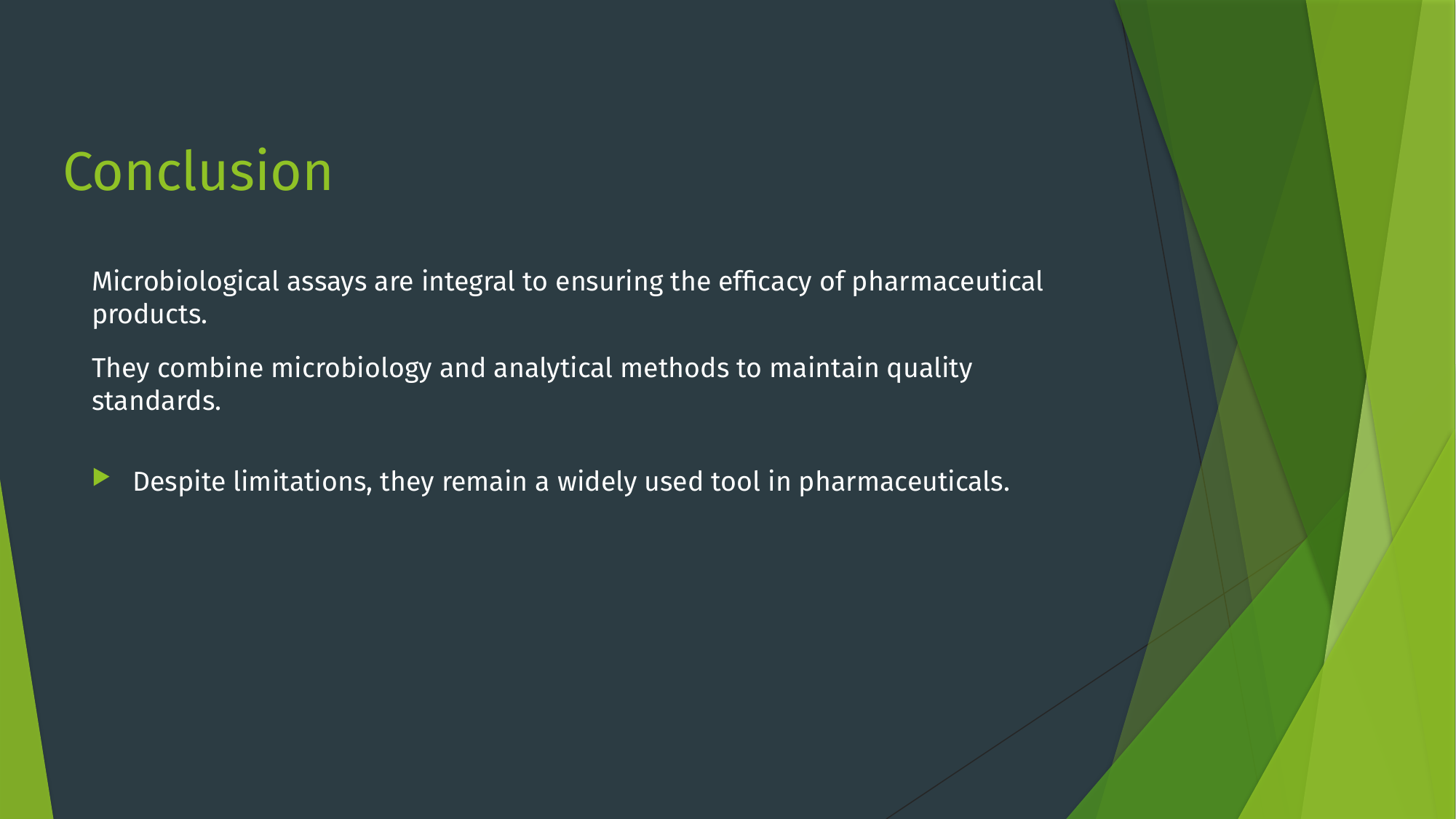

# Conclusion
Microbiological assays are integral to ensuring the efficacy of pharmaceutical products.
They combine microbiology and analytical methods to maintain quality standards.
Despite limitations, they remain a widely used tool in pharmaceuticals.